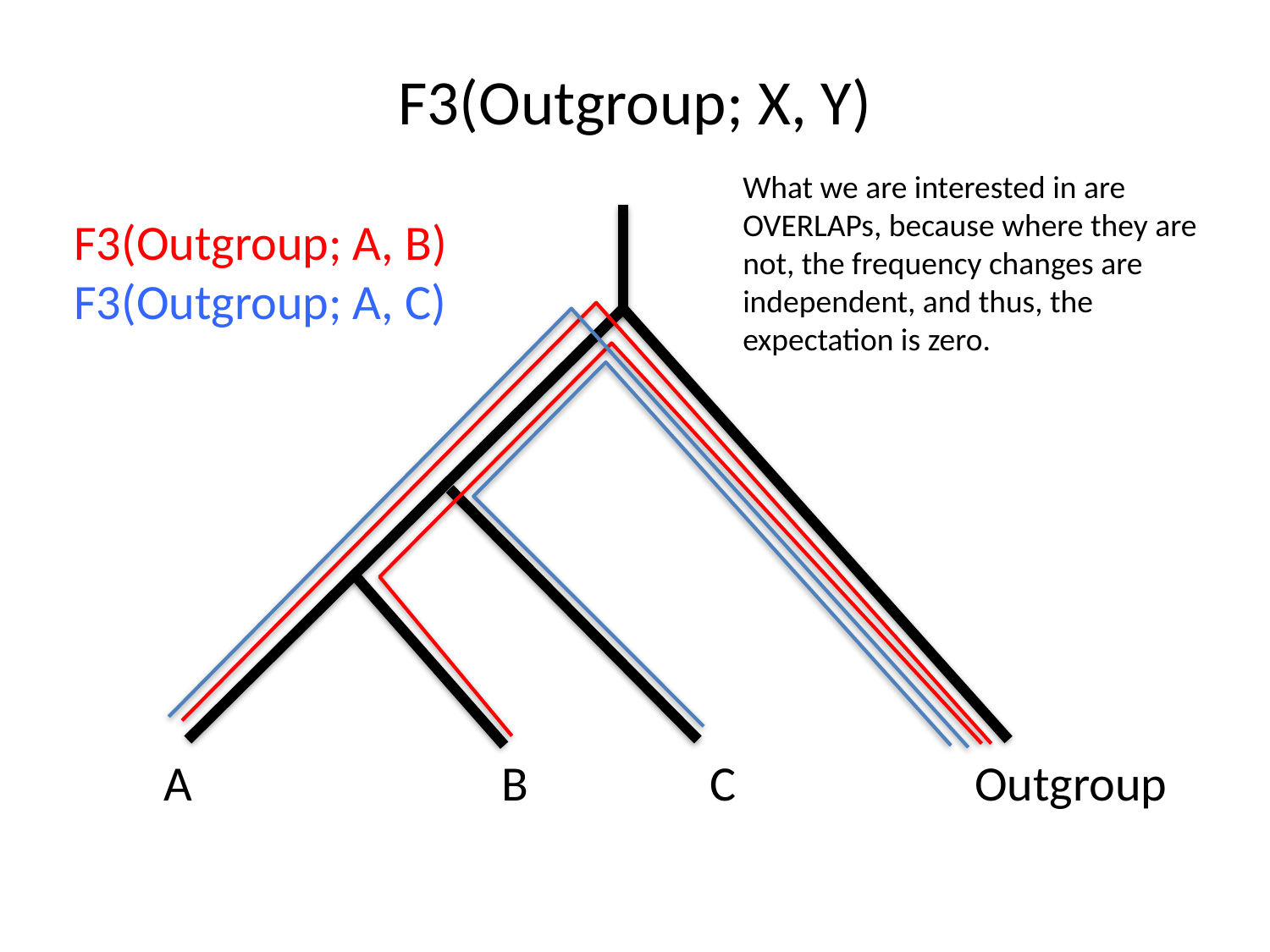

# F3(Outgroup; X, Y)
What we are interested in are OVERLAPs, because where they are not, the frequency changes are independent, and thus, the expectation is zero.
F3(Outgroup; A, B)
F3(Outgroup; A, C)

B
A
C
Outgroup